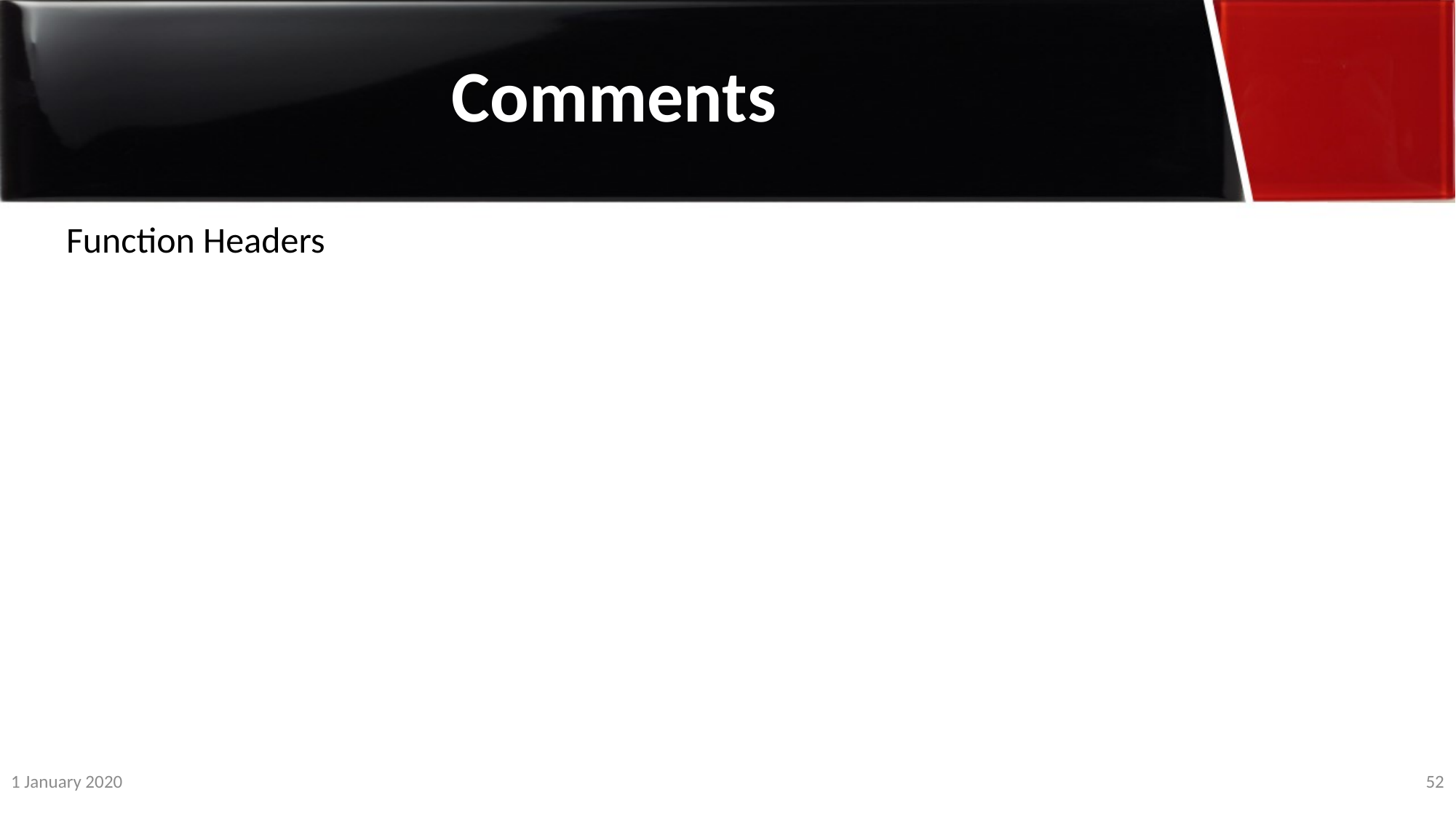

Comments
Function Headers
1 January 2020
52